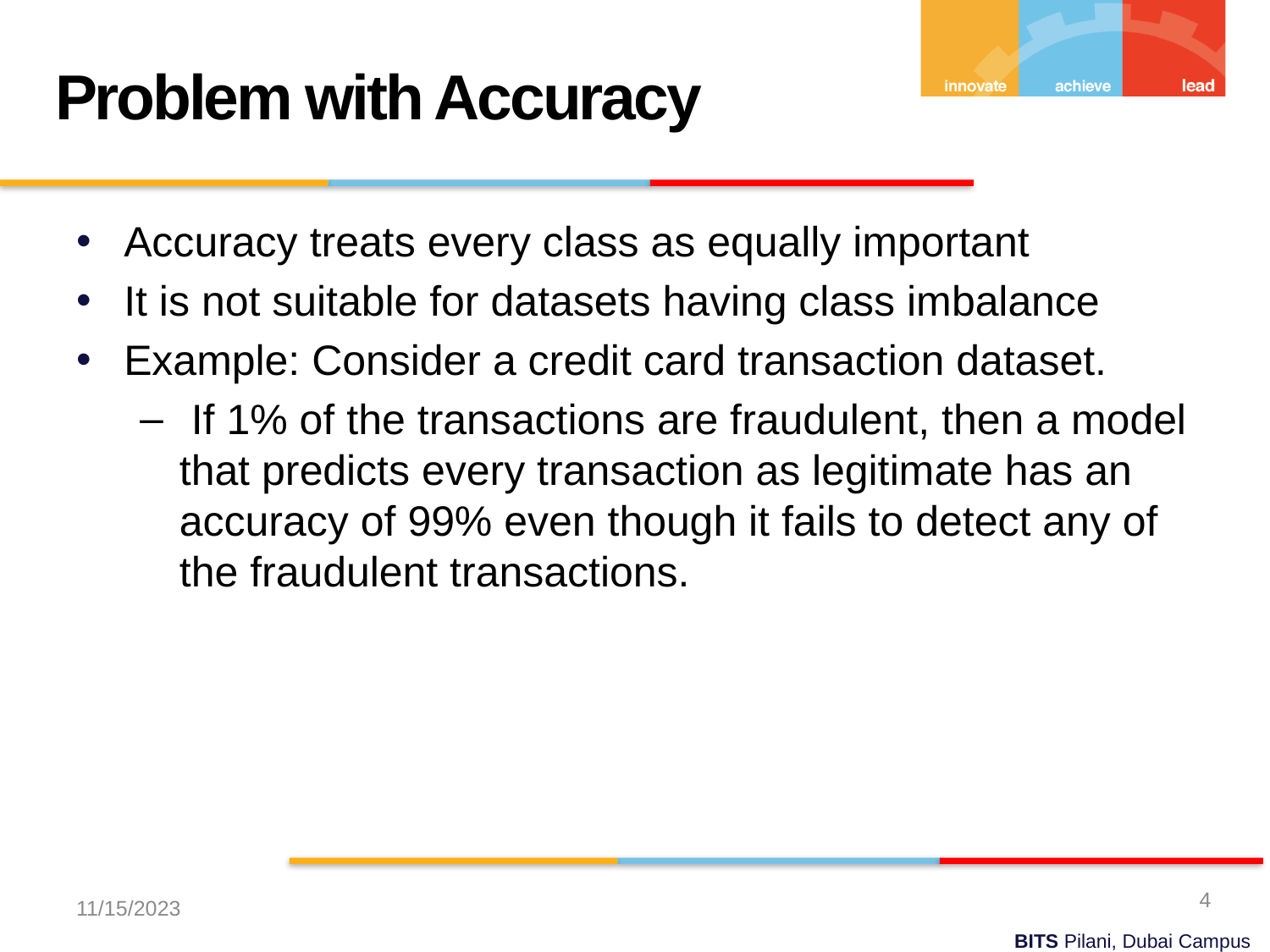

Problem with Accuracy
Accuracy treats every class as equally important
It is not suitable for datasets having class imbalance
Example: Consider a credit card transaction dataset.
 If 1% of the transactions are fraudulent, then a model that predicts every transaction as legitimate has an accuracy of 99% even though it fails to detect any of the fraudulent transactions.
4
11/15/2023